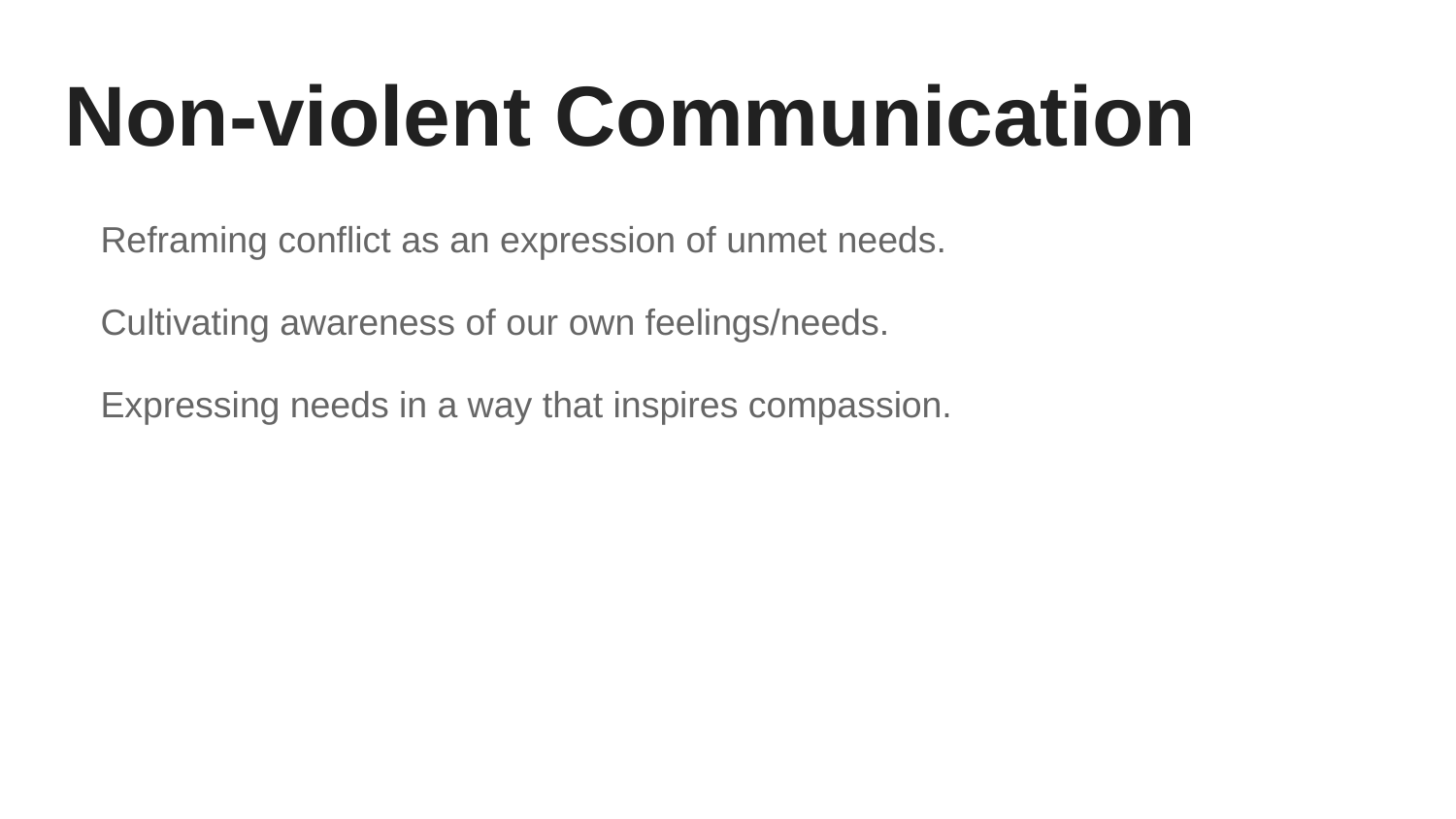

# Non-violent Communication
Reframing conflict as an expression of unmet needs.
Cultivating awareness of our own feelings/needs.
Expressing needs in a way that inspires compassion.